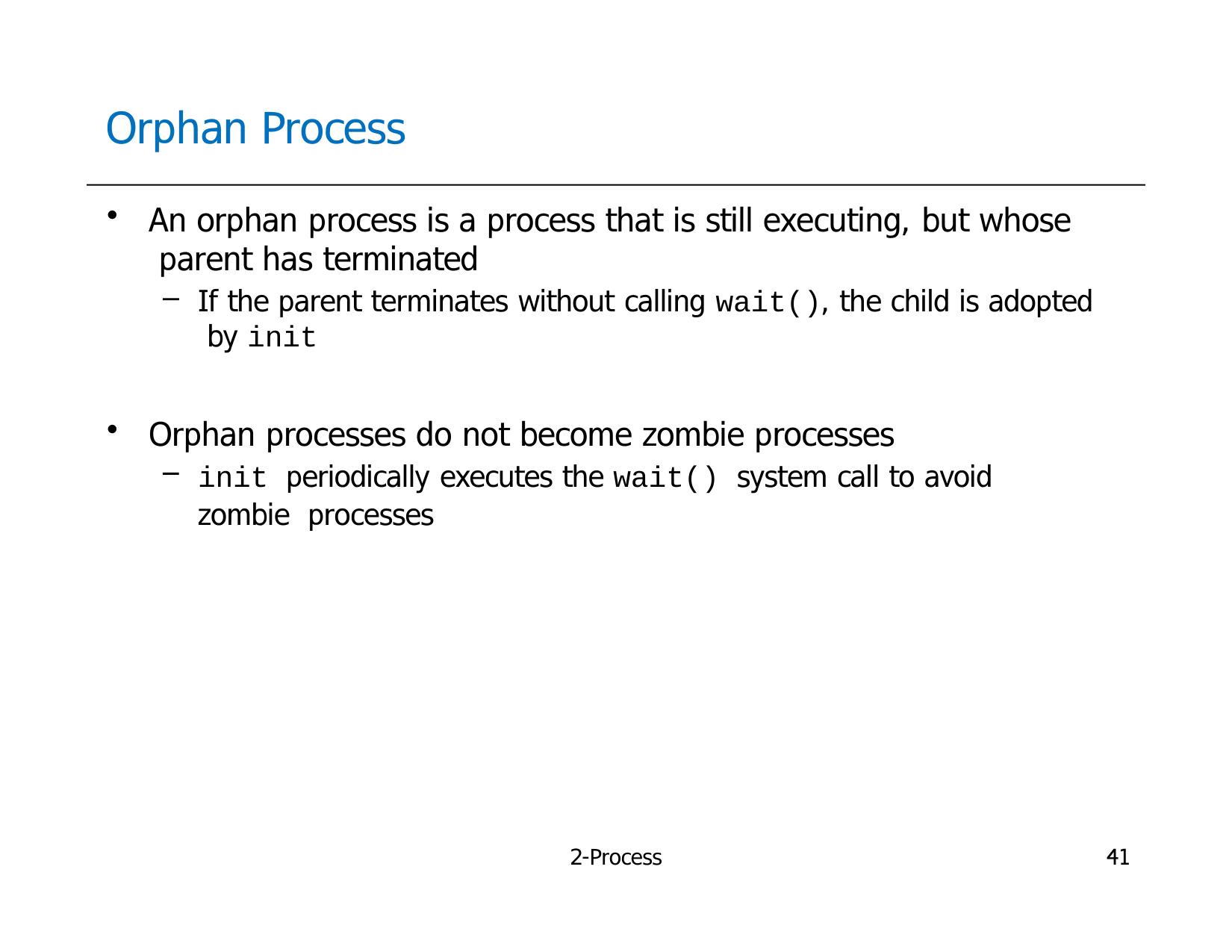

# Orphan Process
An orphan process is a process that is still executing, but whose  parent has terminated
If the parent terminates without calling wait(), the child is adopted  by init

Orphan processes do not become zombie processes
init periodically executes the wait() system call to avoid zombie  processes
2-Process
41